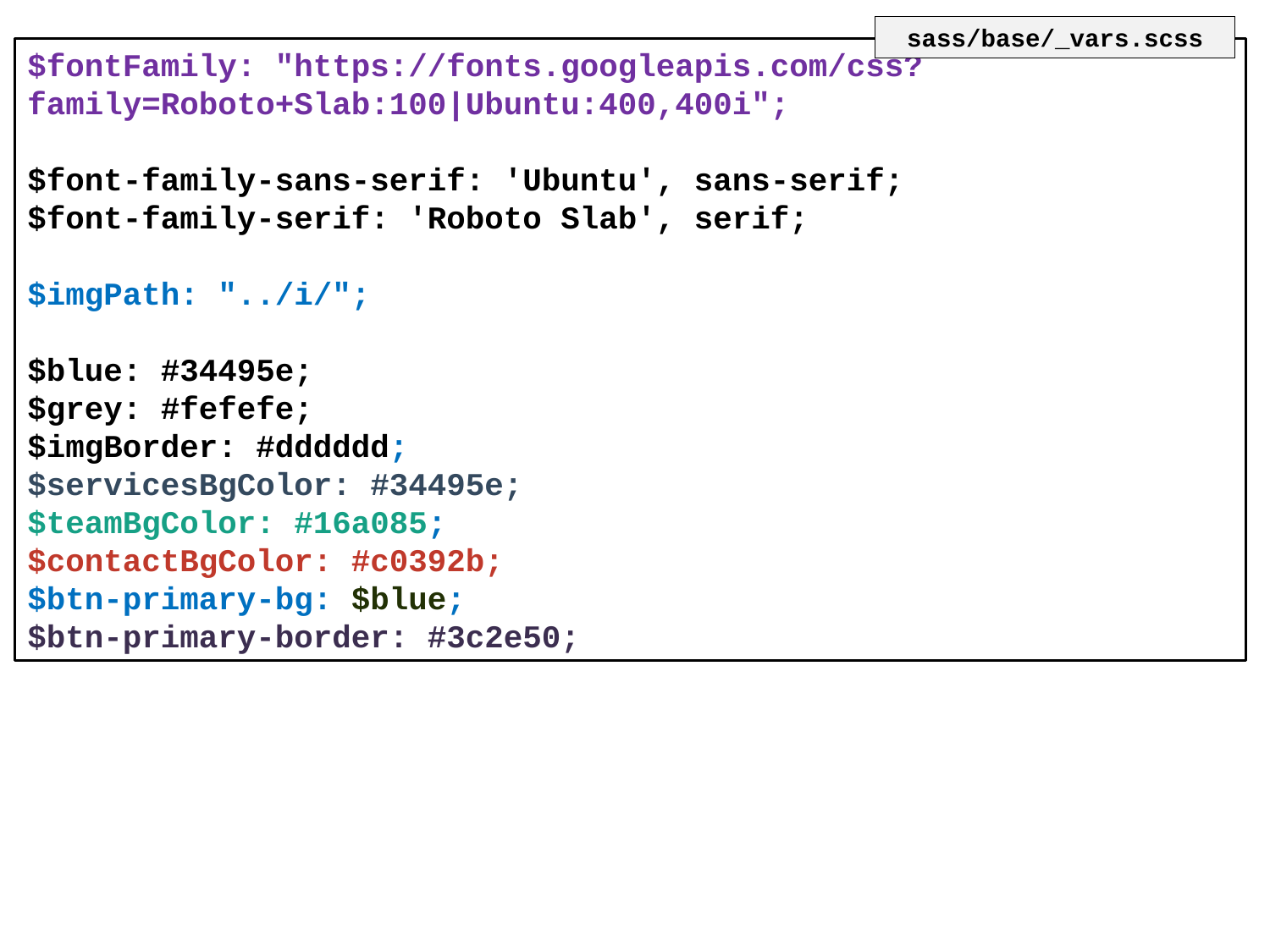

sass/base/_vars.scss
$fontFamily: "https://fonts.googleapis.com/css?family=Roboto+Slab:100|Ubuntu:400,400i";

$font-family-sans-serif: 'Ubuntu', sans-serif;
$font-family-serif: 'Roboto Slab', serif;

$imgPath: "../i/";

$blue: #34495e;
$grey: #fefefe;
$imgBorder: #dddddd;
$servicesBgColor: #34495e;
$teamBgColor: #16a085;
$contactBgColor: #c0392b;
$btn-primary-bg: $blue;
$btn-primary-border: #3c2e50;